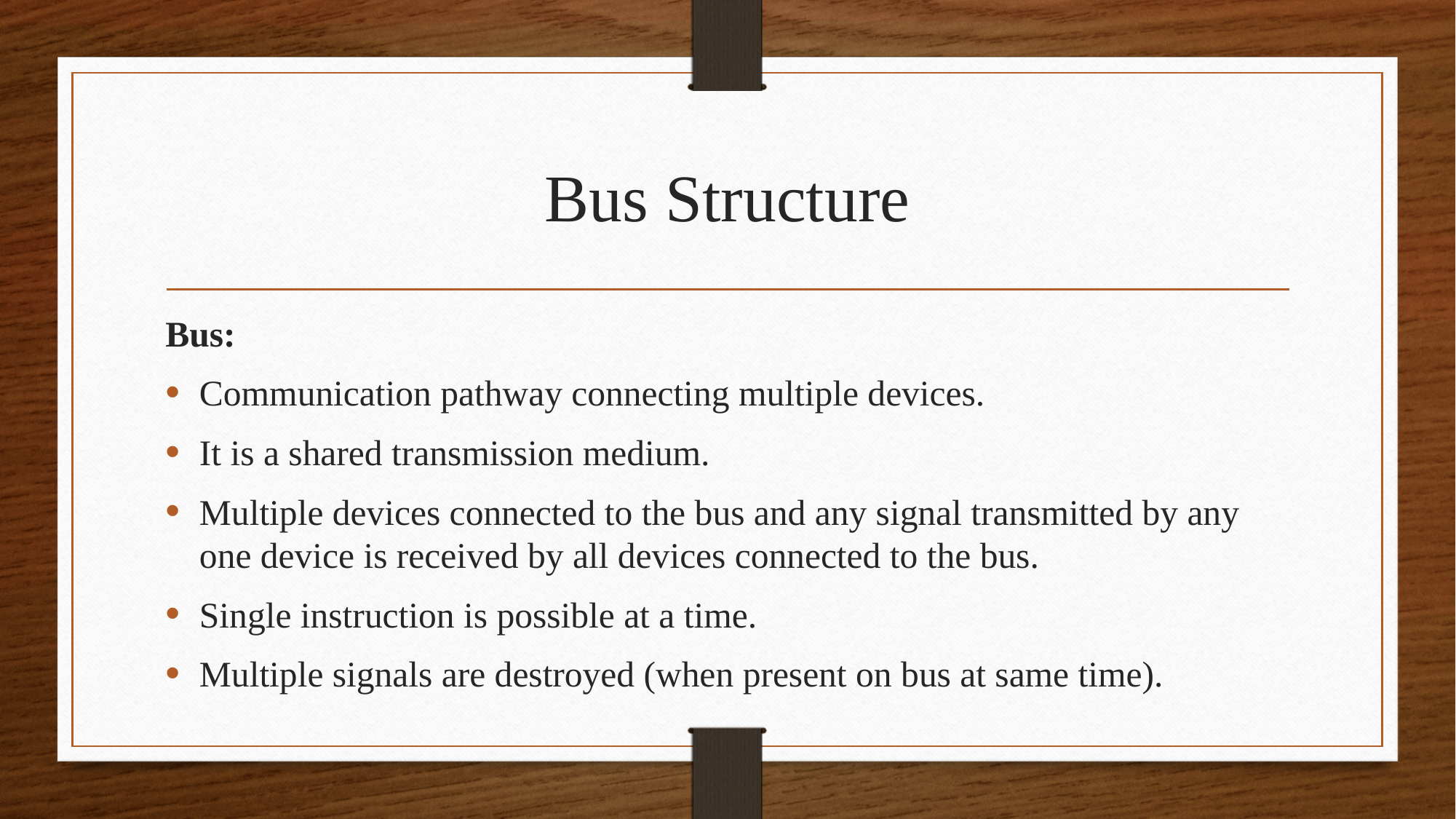

# Bus Structure
Bus:
Communication pathway connecting multiple devices.
It is a shared transmission medium.
Multiple devices connected to the bus and any signal transmitted by any one device is received by all devices connected to the bus.
Single instruction is possible at a time.
Multiple signals are destroyed (when present on bus at same time).